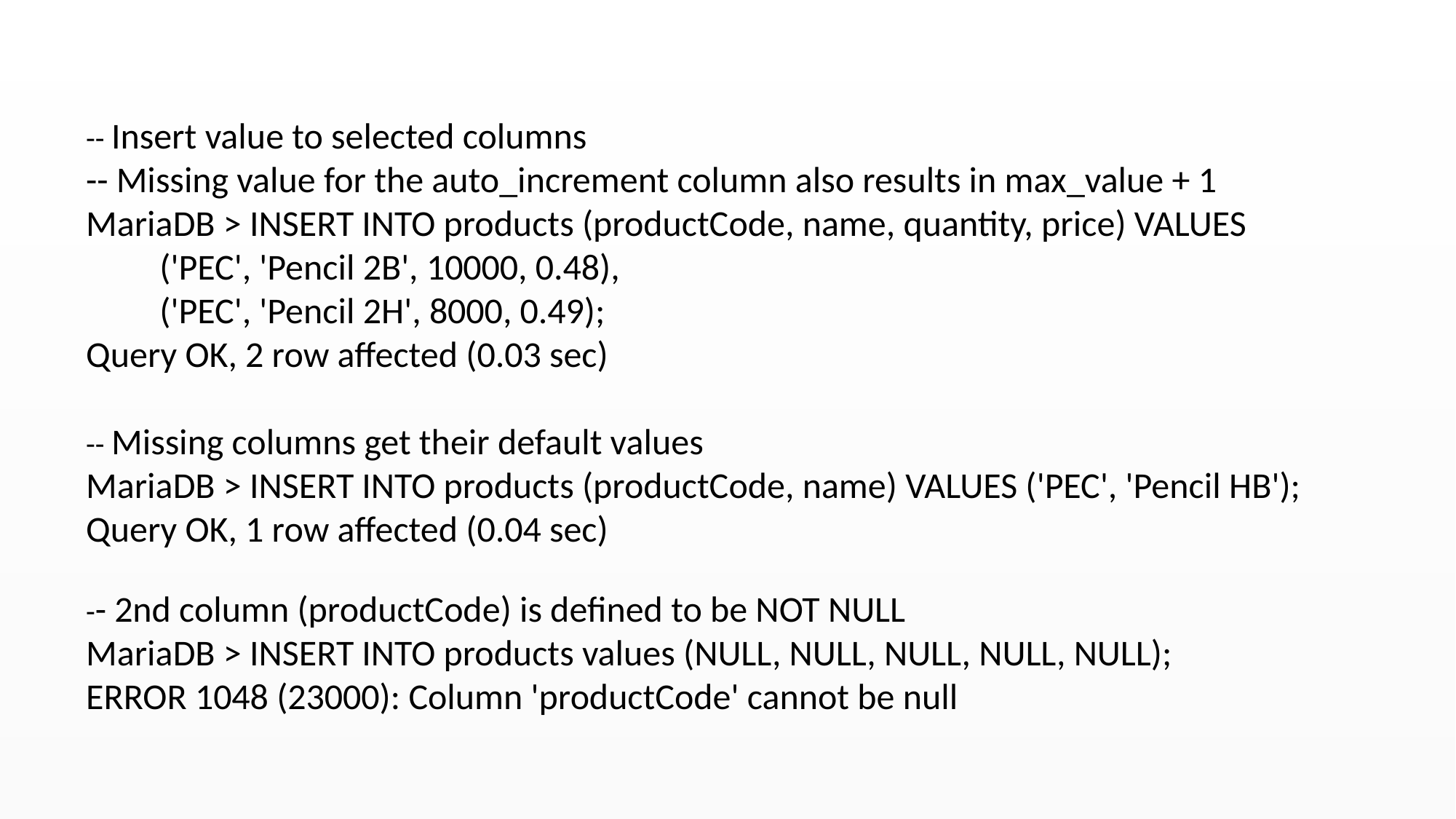

-- Insert value to selected columns
-- Missing value for the auto_increment column also results in max_value + 1
MariaDB > INSERT INTO products (productCode, name, quantity, price) VALUES
         ('PEC', 'Pencil 2B', 10000, 0.48),
         ('PEC', 'Pencil 2H', 8000, 0.49);
Query OK, 2 row affected (0.03 sec)

-- Missing columns get their default values
MariaDB > INSERT INTO products (productCode, name) VALUES ('PEC', 'Pencil HB');
Query OK, 1 row affected (0.04 sec)

-- 2nd column (productCode) is defined to be NOT NULL
MariaDB > INSERT INTO products values (NULL, NULL, NULL, NULL, NULL);
ERROR 1048 (23000): Column 'productCode' cannot be null